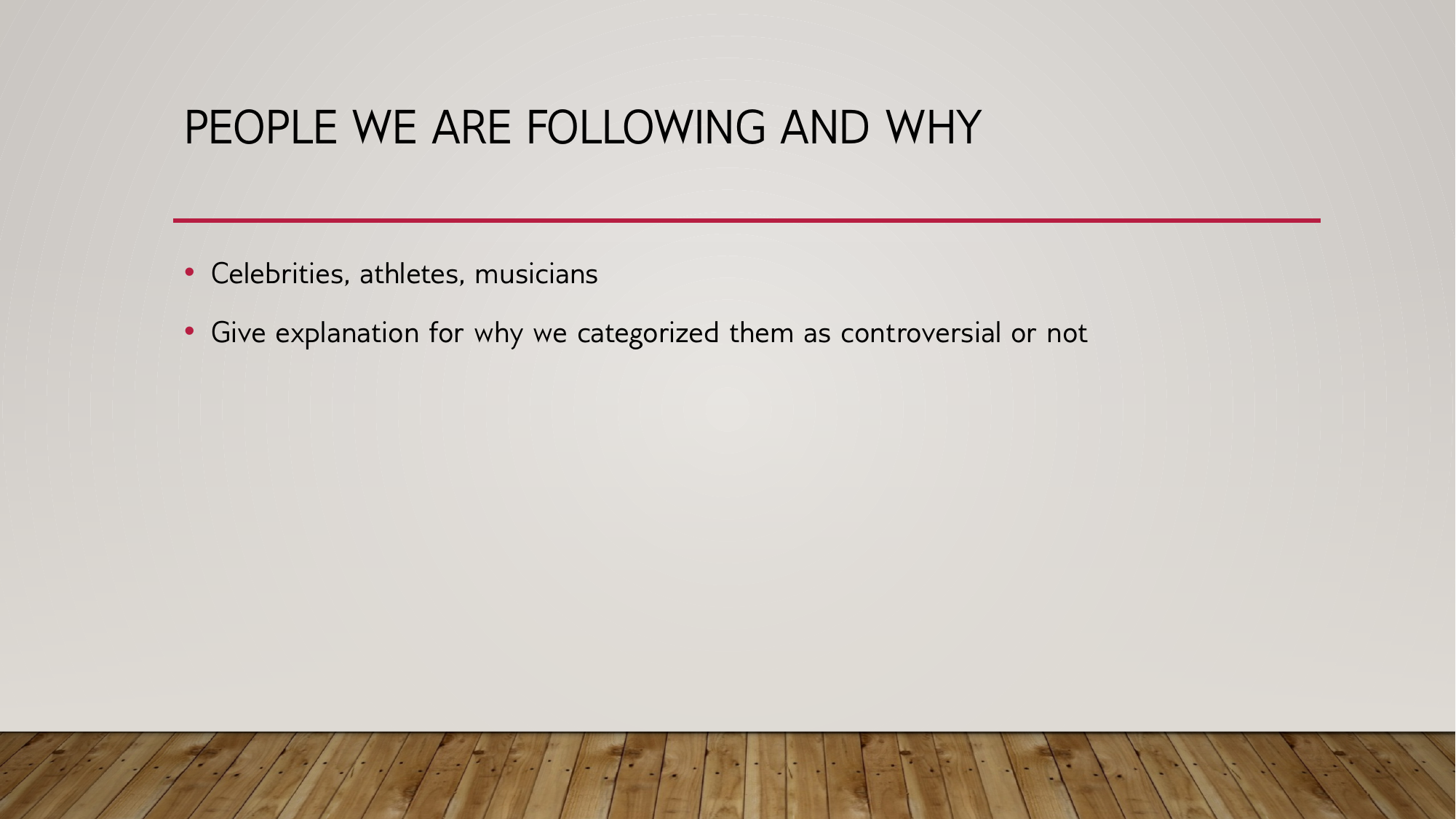

# People we are following and why
Celebrities, athletes, musicians
Give explanation for why we categorized them as controversial or not